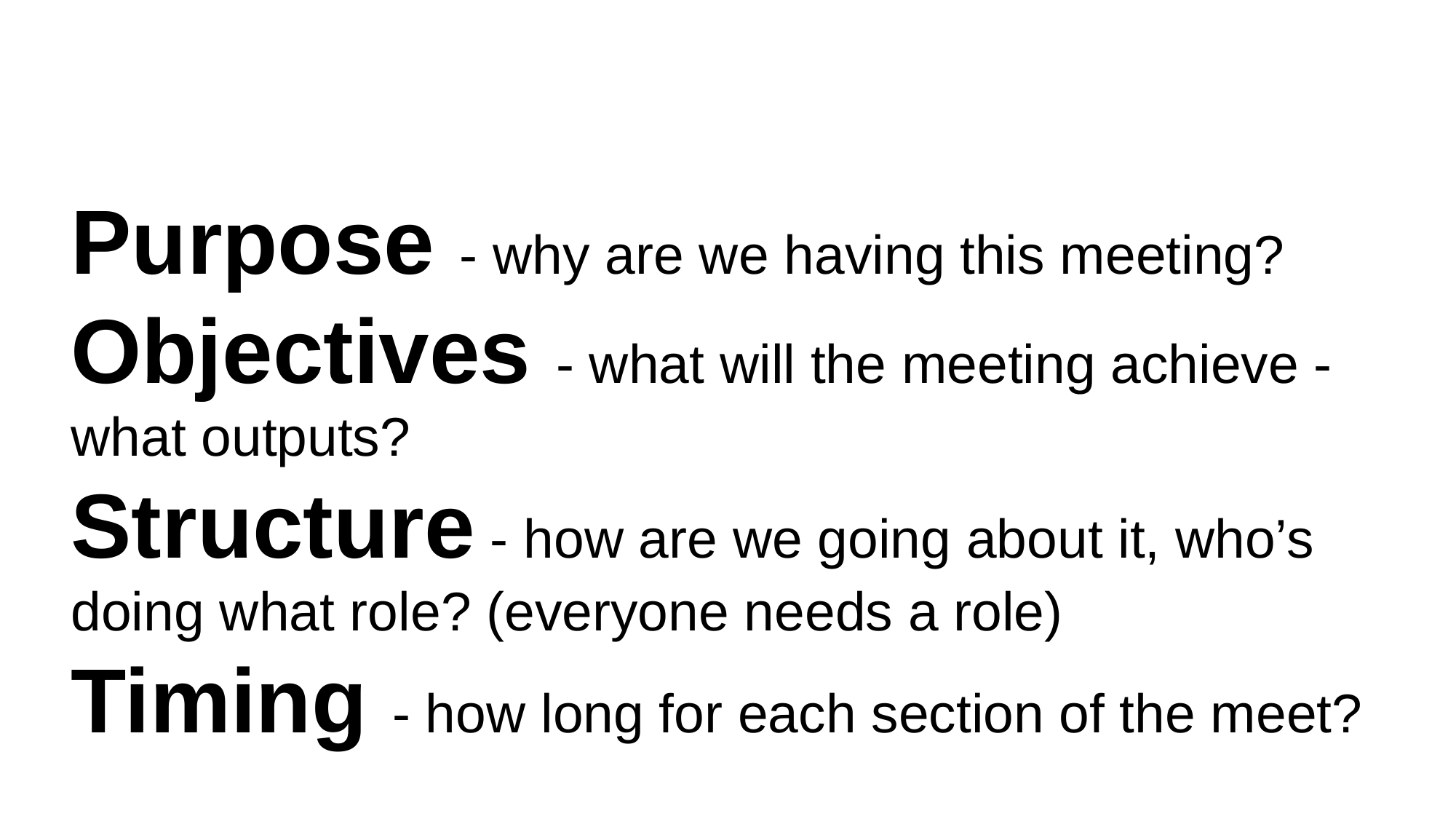

Purpose - why are we having this meeting?
Objectives - what will the meeting achieve - what outputs?
Structure - how are we going about it, who’s doing what role? (everyone needs a role)
Timing - how long for each section of the meet?